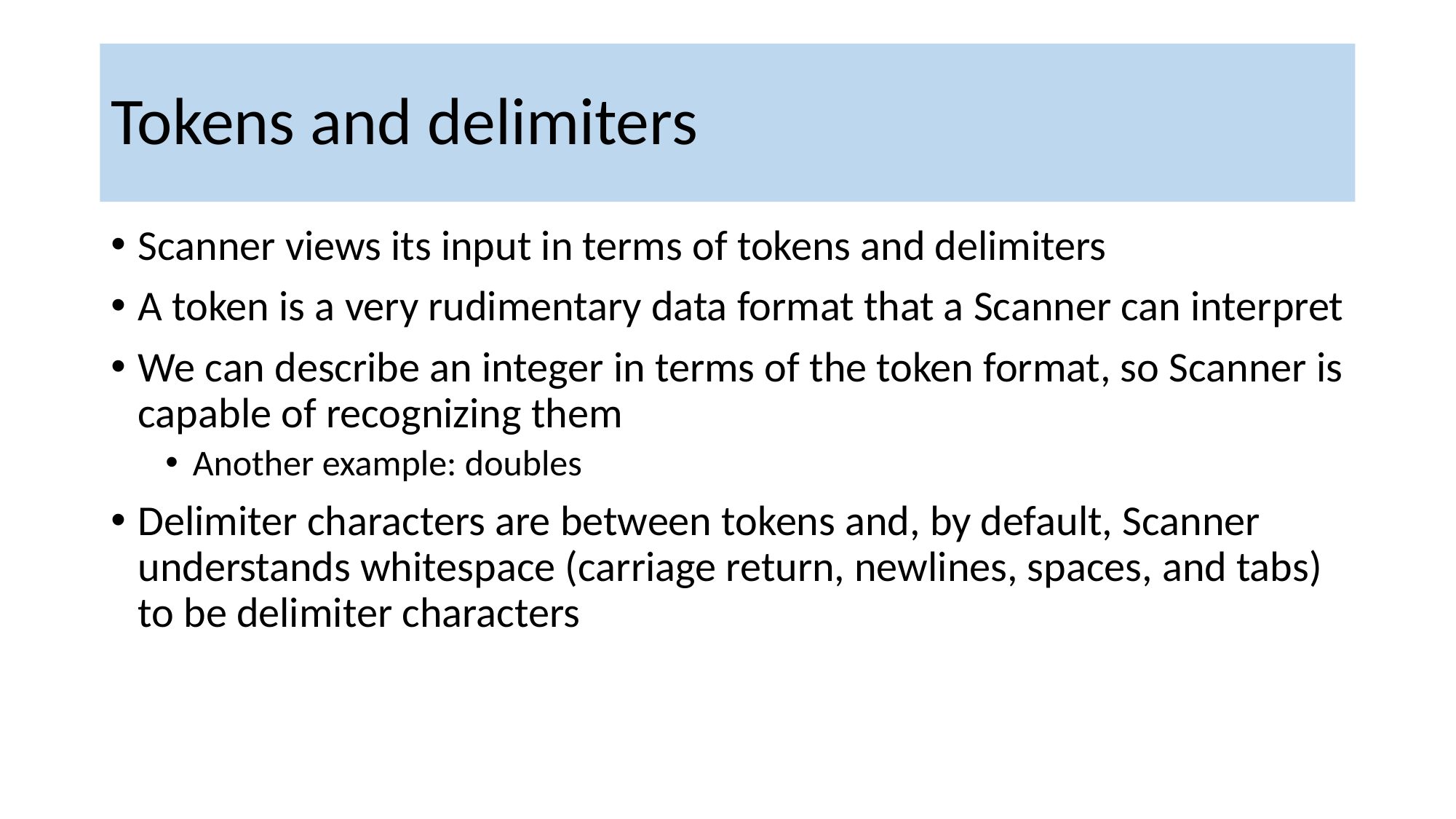

Tokens and delimiters
Scanner views its input in terms of tokens and delimiters
A token is a very rudimentary data format that a Scanner can interpret
We can describe an integer in terms of the token format, so Scanner is capable of recognizing them
Another example: doubles
Delimiter characters are between tokens and, by default, Scanner understands whitespace (carriage return, newlines, spaces, and tabs) to be delimiter characters